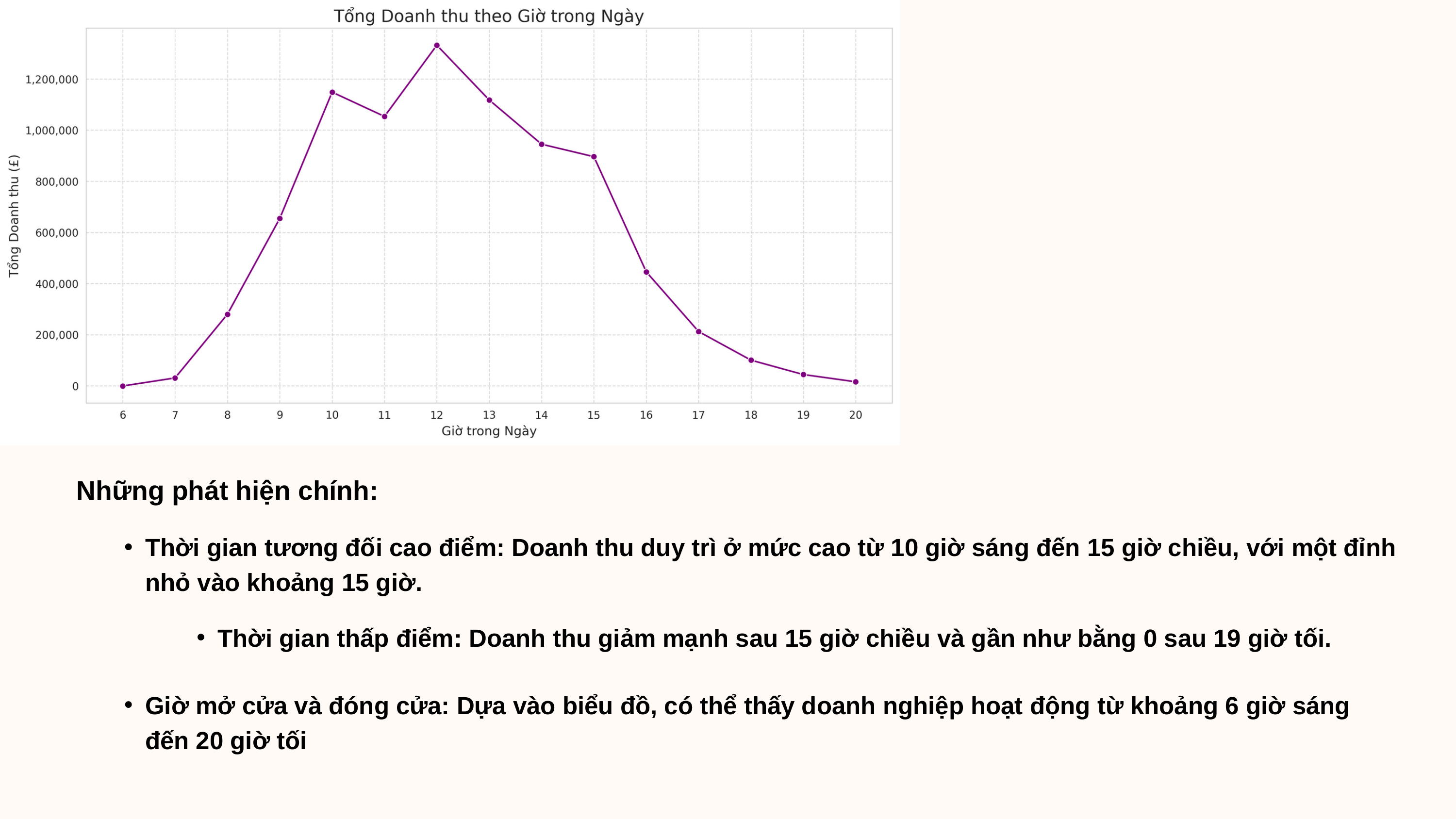

Những phát hiện chính:
Thời gian tương đối cao điểm: Doanh thu duy trì ở mức cao từ 10 giờ sáng đến 15 giờ chiều, với một đỉnh nhỏ vào khoảng 15 giờ.
Thời gian thấp điểm: Doanh thu giảm mạnh sau 15 giờ chiều và gần như bằng 0 sau 19 giờ tối.
Giờ mở cửa và đóng cửa: Dựa vào biểu đồ, có thể thấy doanh nghiệp hoạt động từ khoảng 6 giờ sáng đến 20 giờ tối